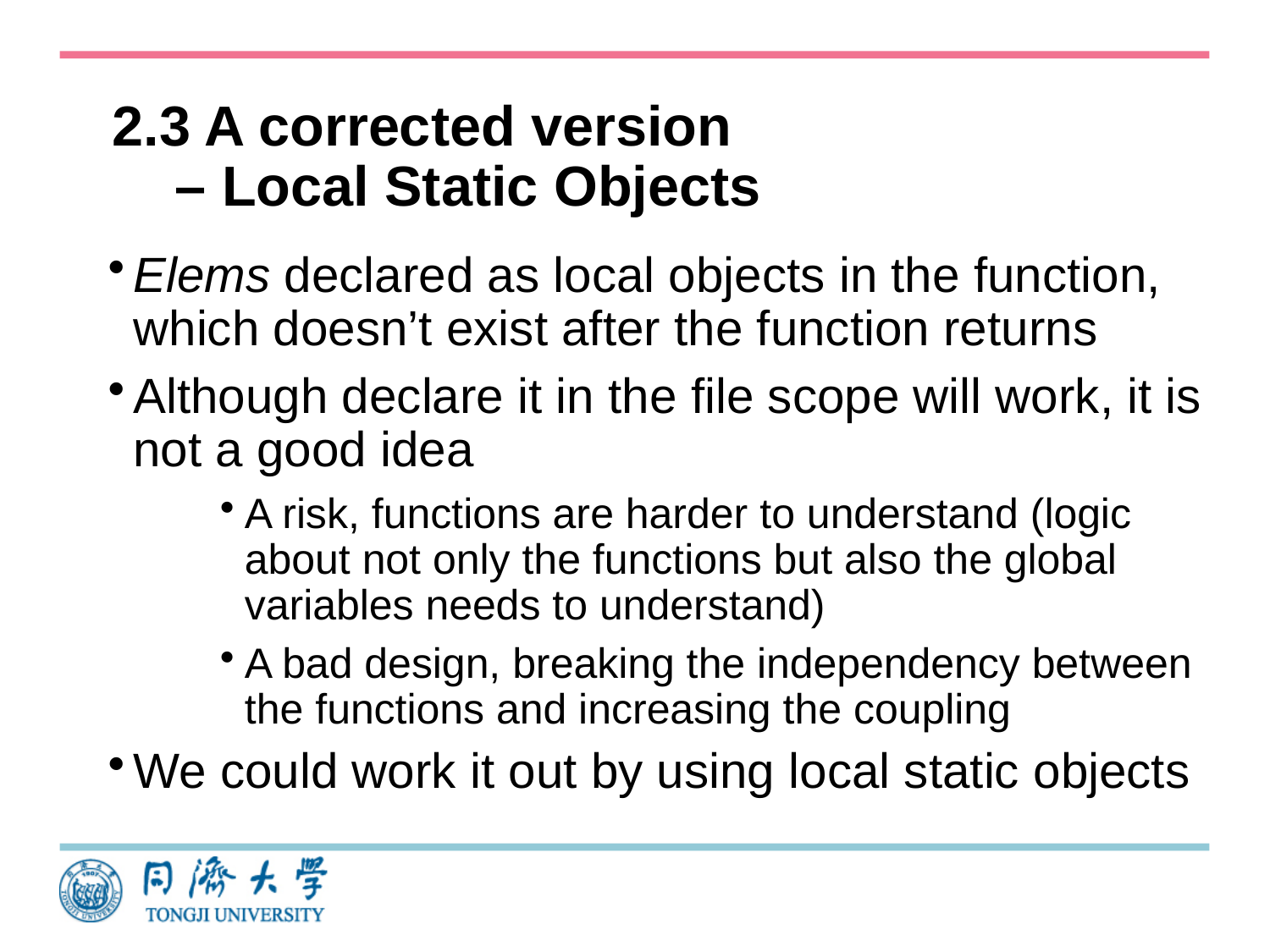

# 2.3 A corrected version – Local Static Objects
Elems declared as local objects in the function, which doesn’t exist after the function returns
Although declare it in the file scope will work, it is not a good idea
A risk, functions are harder to understand (logic about not only the functions but also the global variables needs to understand)
A bad design, breaking the independency between the functions and increasing the coupling
We could work it out by using local static objects